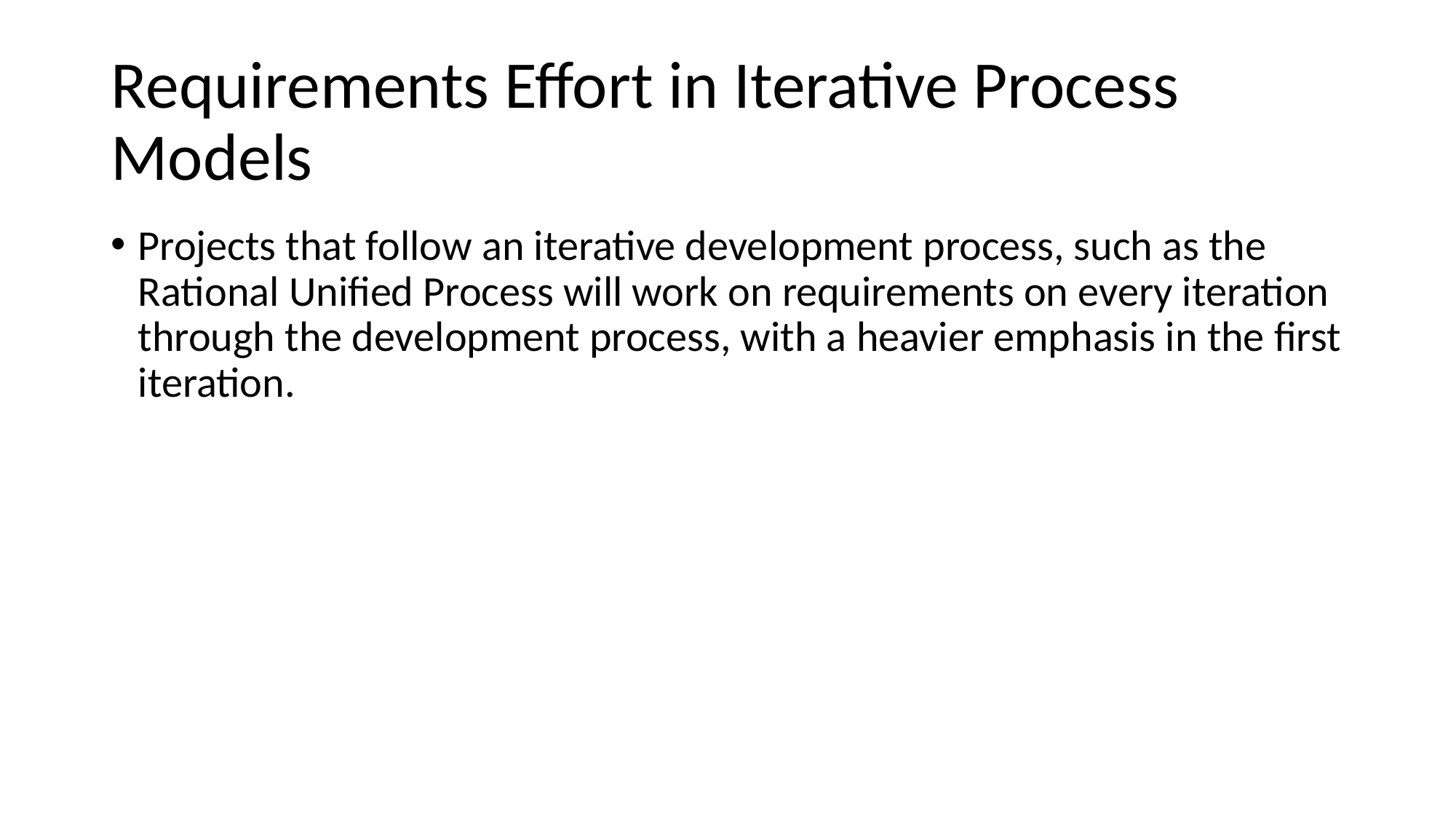

# Requirements Effort in Iterative Process Models
Projects that follow an iterative development process, such as the Rational Unified Process will work on requirements on every iteration through the development process, with a heavier emphasis in the first iteration.